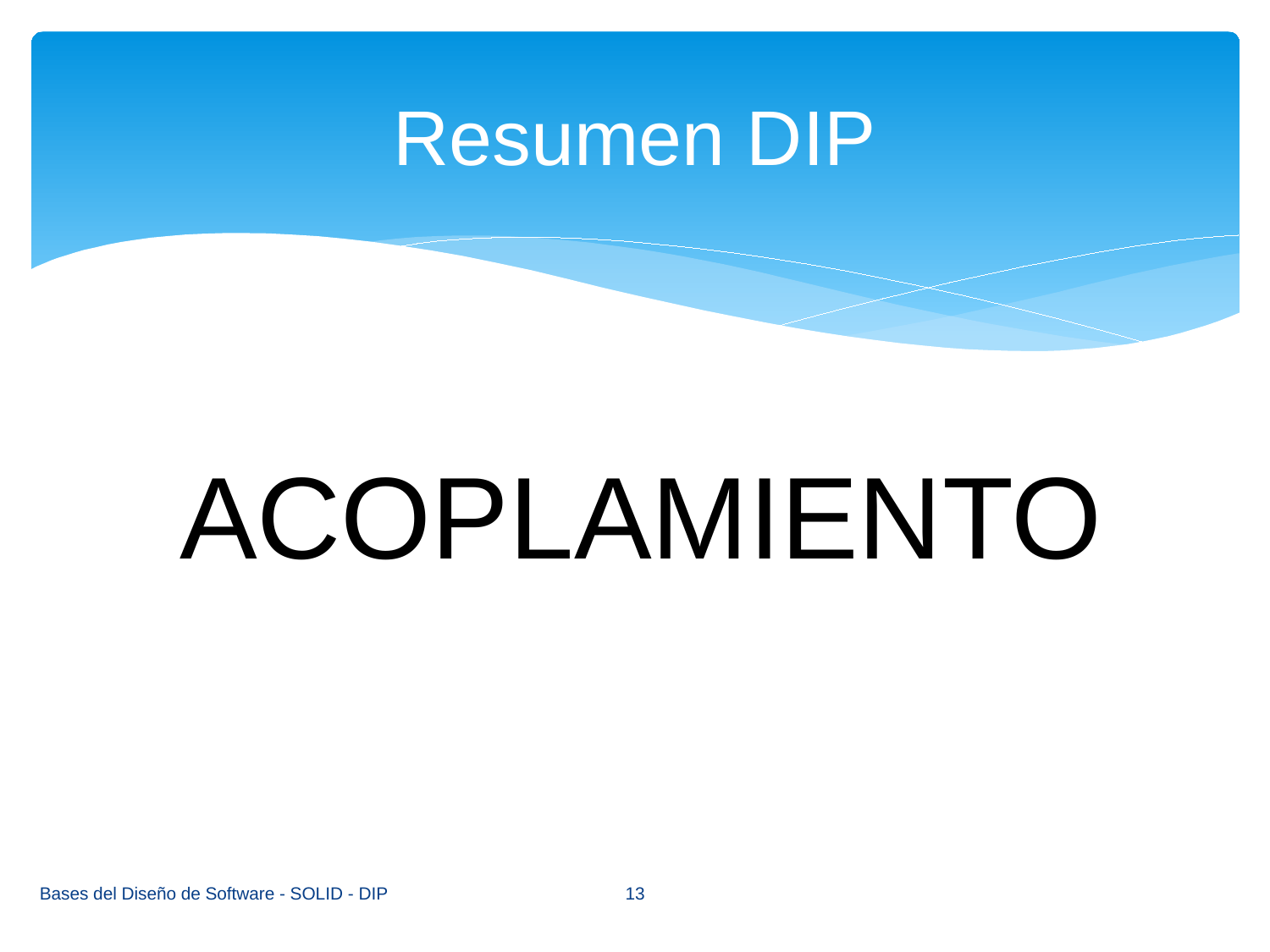

# Resumen DIP
ACOPLAMIENTO
13
Bases del Diseño de Software - SOLID - DIP